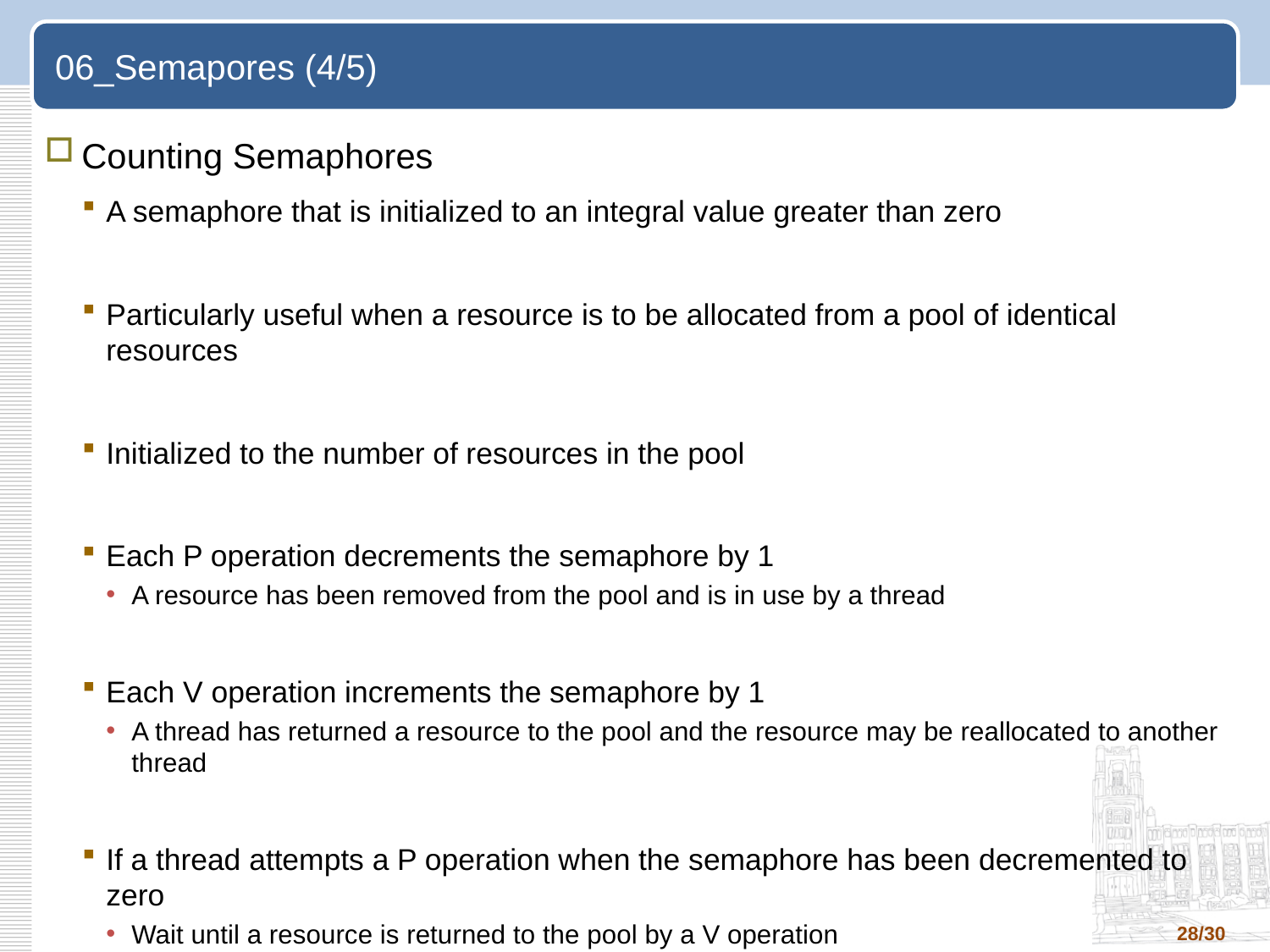

# 06_Semapores (4/5)
Counting Semaphores
A semaphore that is initialized to an integral value greater than zero

Particularly useful when a resource is to be allocated from a pool of identical resources

Initialized to the number of resources in the pool

Each P operation decrements the semaphore by 1
A resource has been removed from the pool and is in use by a thread

Each V operation increments the semaphore by 1
A thread has returned a resource to the pool and the resource may be reallocated to another thread

If a thread attempts a P operation when the semaphore has been decremented to zero
Wait until a resource is returned to the pool by a V operation